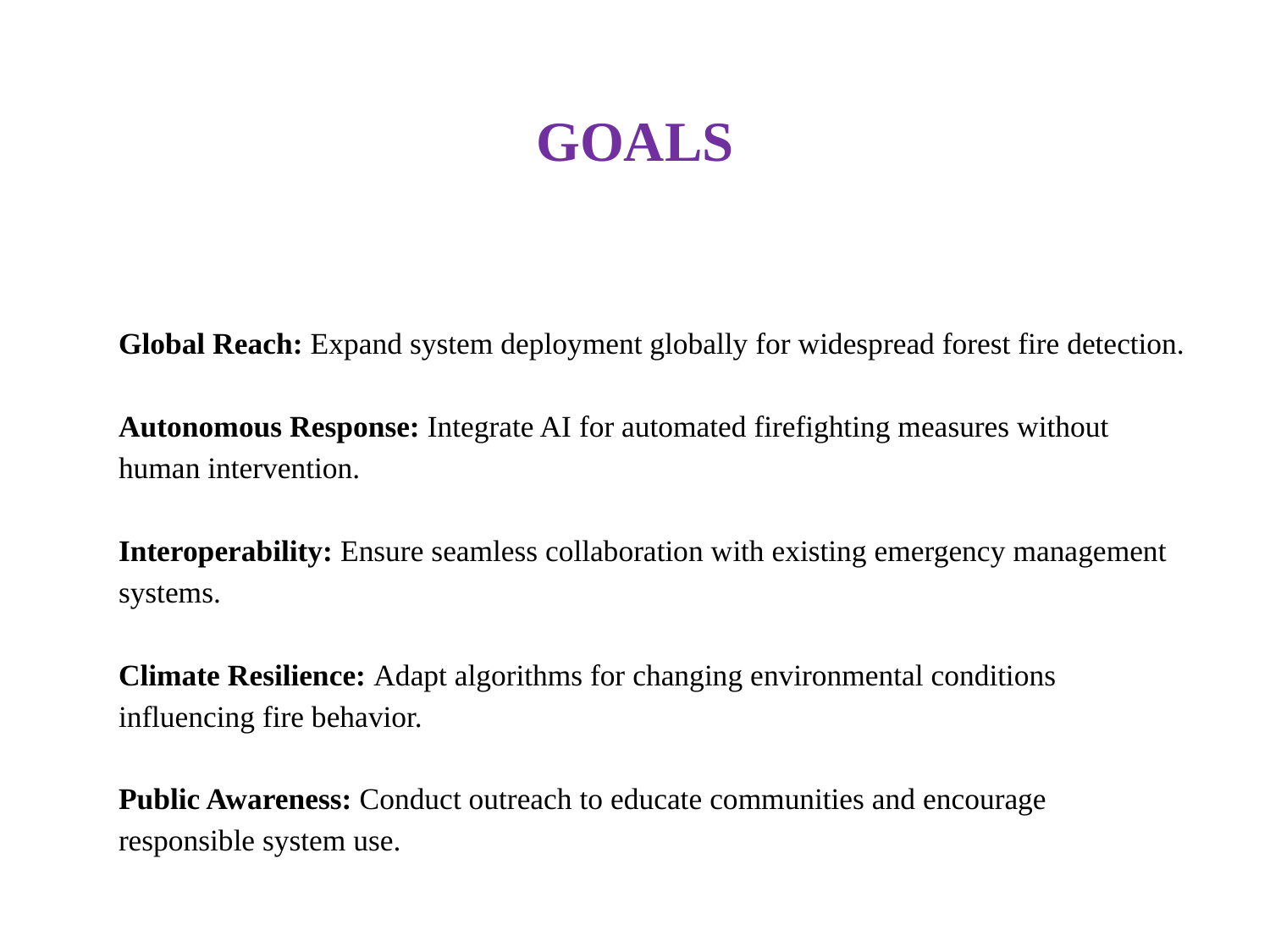

# GOALS

Global Reach: Expand system deployment globally for widespread forest fire detection.

Autonomous Response: Integrate AI for automated firefighting measures without human intervention.

Interoperability: Ensure seamless collaboration with existing emergency management systems.

Climate Resilience: Adapt algorithms for changing environmental conditions influencing fire behavior.

Public Awareness: Conduct outreach to educate communities and encourage responsible system use.